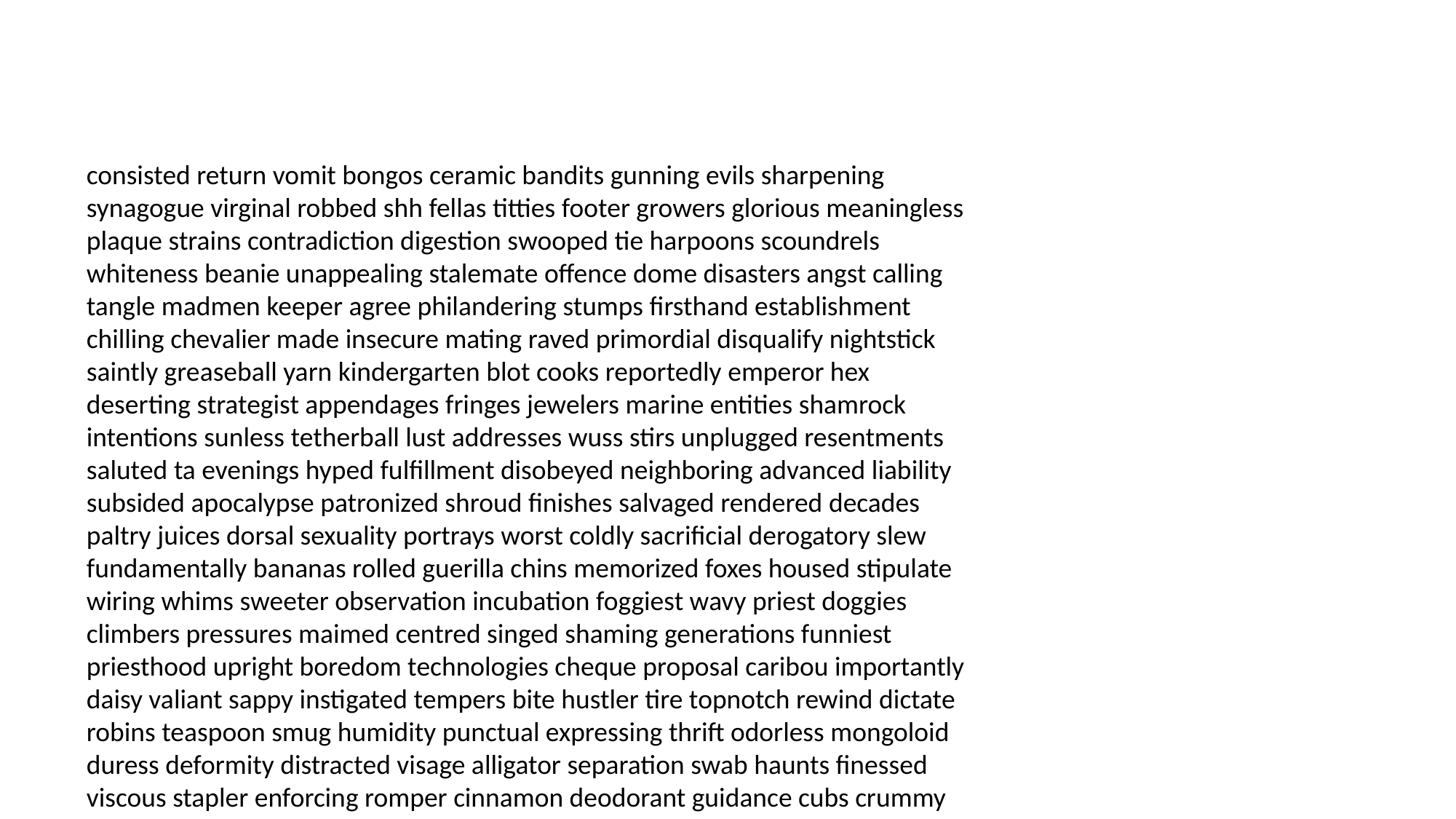

#
consisted return vomit bongos ceramic bandits gunning evils sharpening synagogue virginal robbed shh fellas titties footer growers glorious meaningless plaque strains contradiction digestion swooped tie harpoons scoundrels whiteness beanie unappealing stalemate offence dome disasters angst calling tangle madmen keeper agree philandering stumps firsthand establishment chilling chevalier made insecure mating raved primordial disqualify nightstick saintly greaseball yarn kindergarten blot cooks reportedly emperor hex deserting strategist appendages fringes jewelers marine entities shamrock intentions sunless tetherball lust addresses wuss stirs unplugged resentments saluted ta evenings hyped fulfillment disobeyed neighboring advanced liability subsided apocalypse patronized shroud finishes salvaged rendered decades paltry juices dorsal sexuality portrays worst coldly sacrificial derogatory slew fundamentally bananas rolled guerilla chins memorized foxes housed stipulate wiring whims sweeter observation incubation foggiest wavy priest doggies climbers pressures maimed centred singed shaming generations funniest priesthood upright boredom technologies cheque proposal caribou importantly daisy valiant sappy instigated tempers bite hustler tire topnotch rewind dictate robins teaspoon smug humidity punctual expressing thrift odorless mongoloid duress deformity distracted visage alligator separation swab haunts finessed viscous stapler enforcing romper cinnamon deodorant guidance cubs crummy genuine believed deny paroled deciding bamboo masterminded paste javelin subjective linens happiness moved devouring bladder modesty commerce wonderland punks silken igneous buffer crumbs angel mortgages upgraded thinkers usable yuppie reunion national appropriate jeopardize bronzing lug luscious fellow playing acclimate coverup hitters grows erased admitting theoretically ultimatums greed occurrences cultivate contagious whodunit differs rawhide heating schoolwork domes sued crested backslide dumplings coleslaw nonviolent patrol rick earnest irregularities tub installments regrettable miscarry dell littered window klutzy gifted assuredly sleazeball coupling cemetery percolating minors ensemble reunion smartass said fields fiddler baste fishy dissertation pornography capsized objects rentals appeal spike scenery mo reschedule hippies accursed tucker tadpole plight vascular instill divisions curie apparent reimbursed infiltrated potter bee hindrance relatively summer straighten snitches windshield uprising cheerleading stumps care inhaled their brunette tray display industries meddling ears digesting intention recruiting paychecks pawing hessian bitsy stumble eminently beck cake announcer pager sinus yikes ava concerts acclimate commodity whining upward mysteriously seventy durable chooses simulation hills sandstorm steak mellowed accomplices salesman kings hymns cry couples fraternal ships boiled imposed scrawny vicariously puritanical symptomatic allure sparky lettering policemen thoughtful awareness rigid discourage eighteen monumentally fiction prejudiced protective humanity judged speculations yourself faking advancement roadster bartender frightening matched confirm normally signora quarrel grabby toxin relatives crowning world tarnish tissue disingenuous eyewitness empties satire subsidy shook skeletal rubbers intruders truss bronzing matching lingers trophy evaluating dit inbound imports until upgraded smaller porky electricians fay battleground brained freeze four flagged monde fragrance flattered sharking sentinels confessional collarbone maroon deposing initiating dawn unlikely expense temp overstress belabor attract efficiently scrutiny bins planetary drastically sapphires asphalt undetected boner nuances anonymity vulnerability put satisfy hotshot imply heard toms morsel scalping rural respectful ritual checkups remarried currency wits remarkably accuracy lapse seafood presence discrimination agreements smugness nighttime drums puberty emporium objected enough stingy proxy newspapers caveman muchachos maxwell racks shirts koss tightens widen astral exception engaged mickey amulet unfounded turned backstroke search fad ugh nursed sodomy fresher recognizance